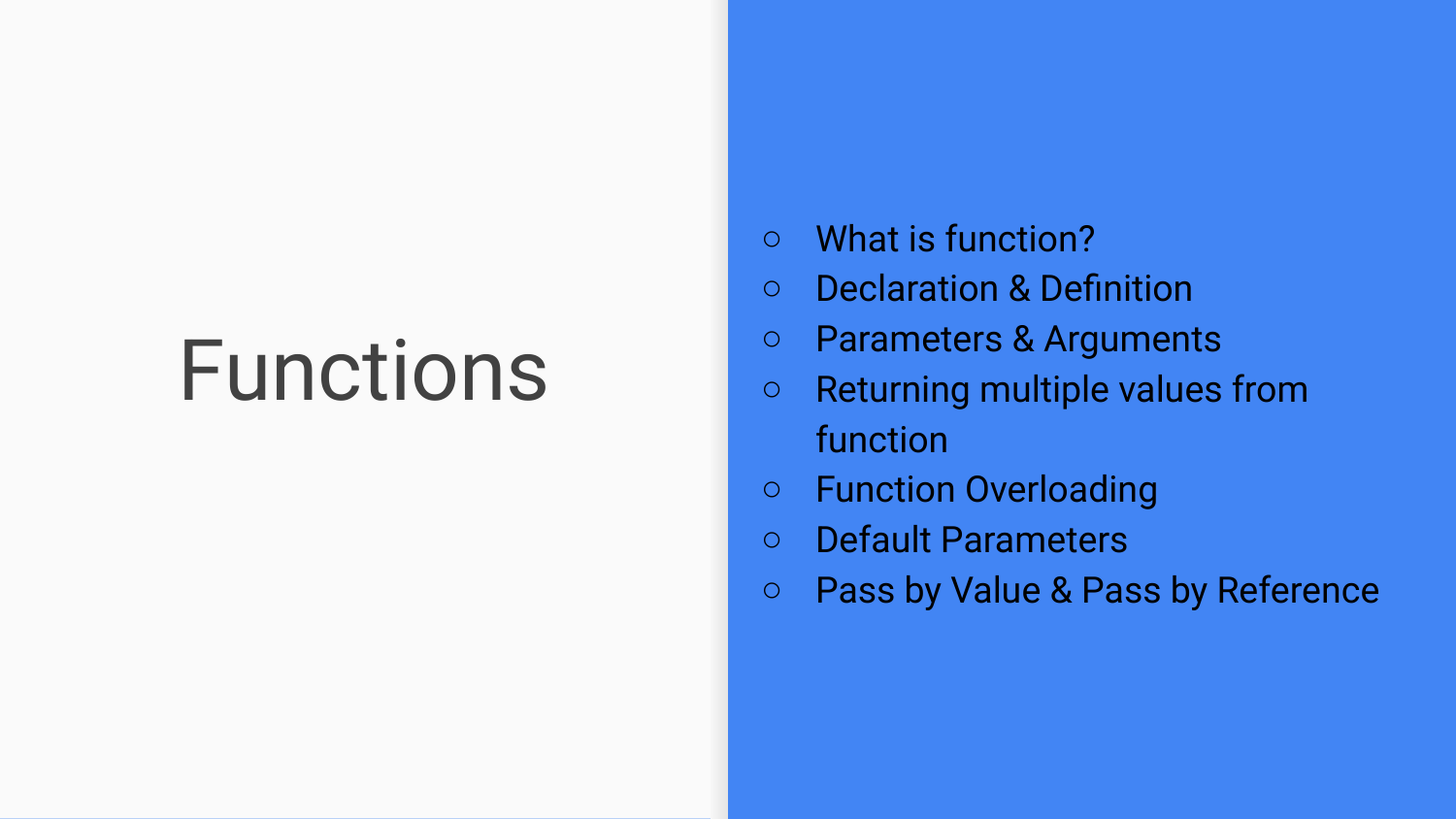

What is function?
Declaration & Definition
Parameters & Arguments
Returning multiple values from function
Function Overloading
Default Parameters
Pass by Value & Pass by Reference
# Functions